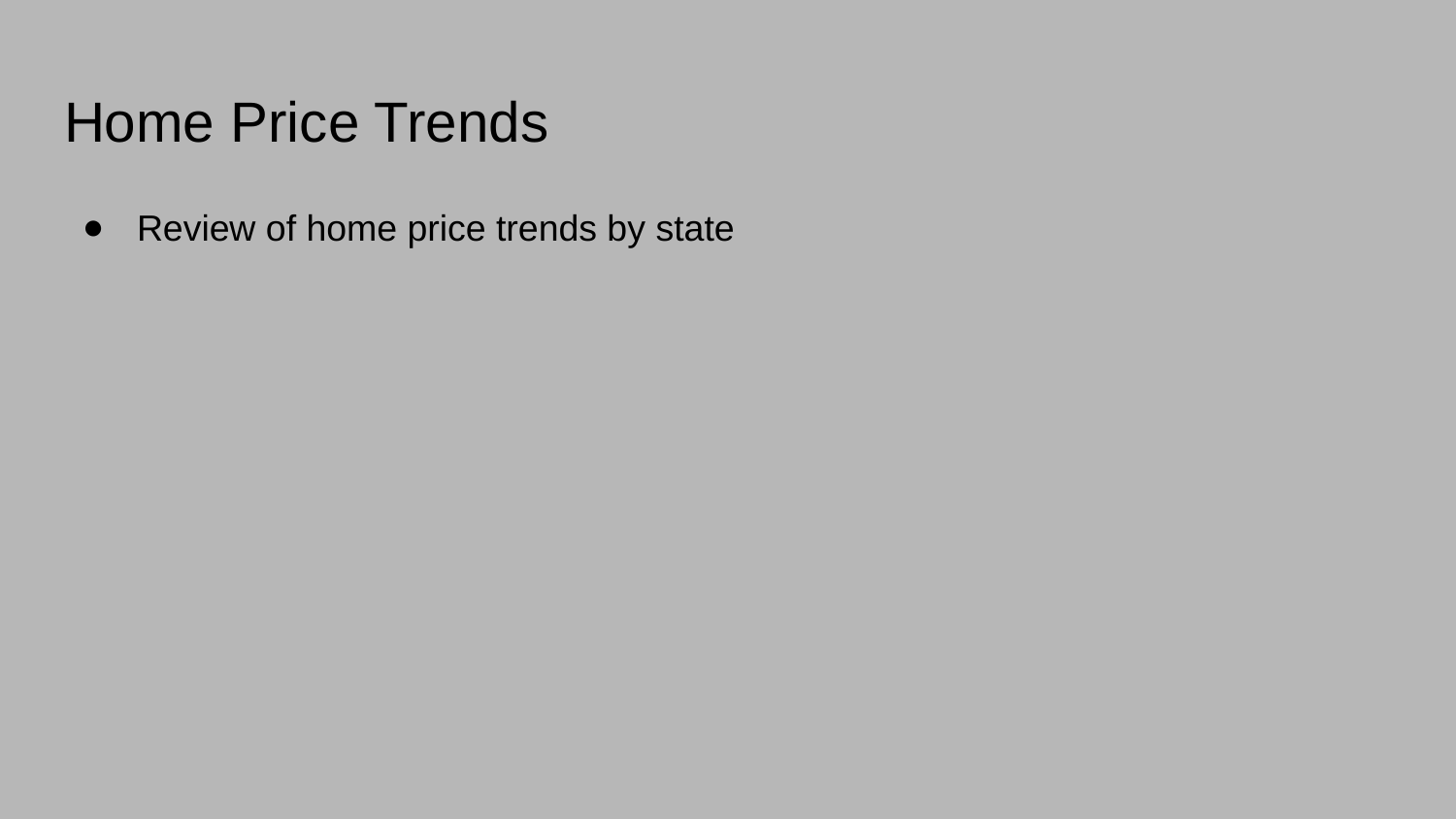

# Home Price Trends
Review of home price trends by state